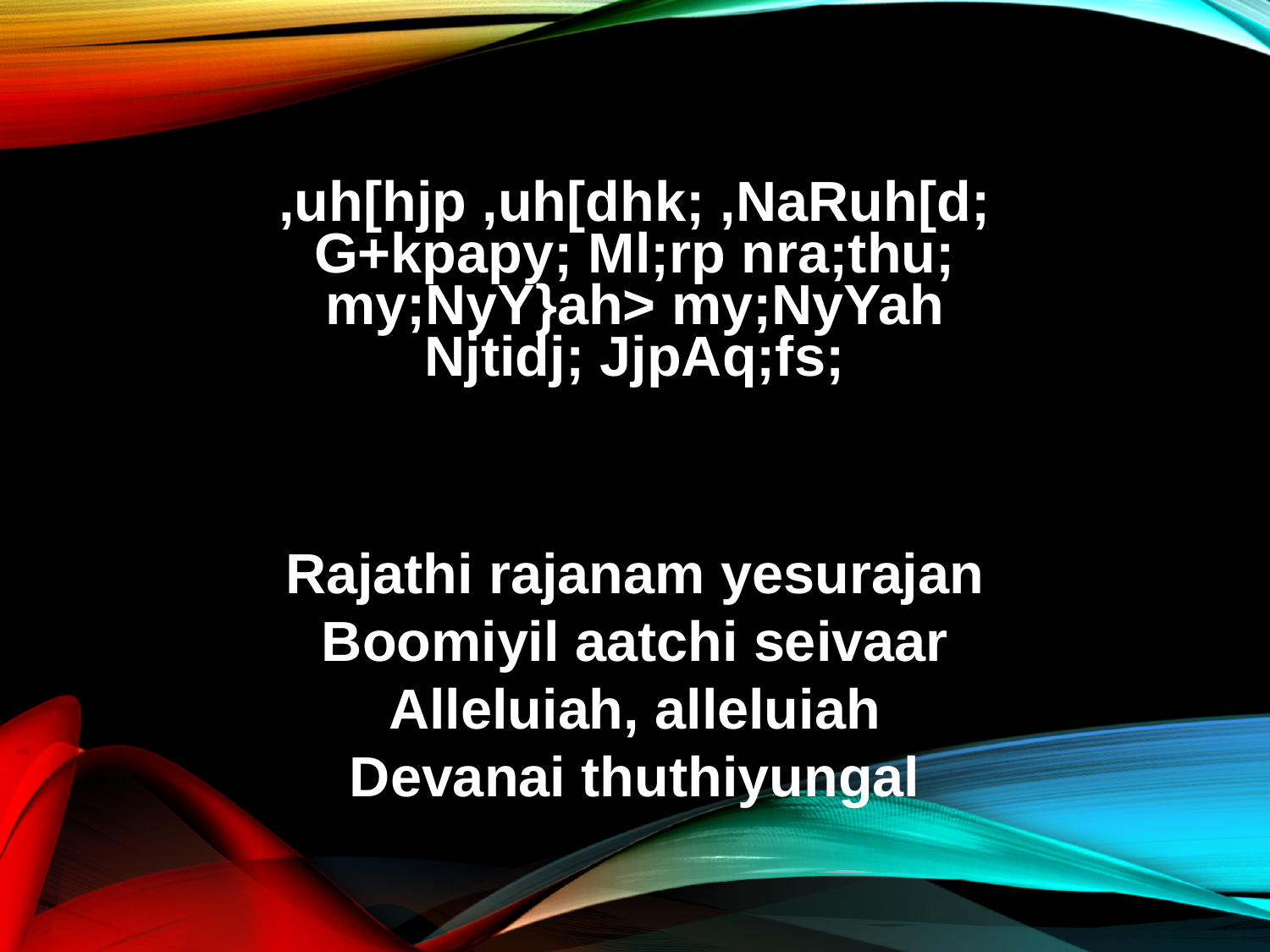

,uh[hjp ,uh[dhk; ,NaRuh[d;
G+kpapy; Ml;rp nra;thu;
my;NyY}ah> my;NyYah
Njtidj; JjpAq;fs;

Rajathi rajanam yesurajan
Boomiyil aatchi seivaar
Alleluiah, alleluiah
Devanai thuthiyungal